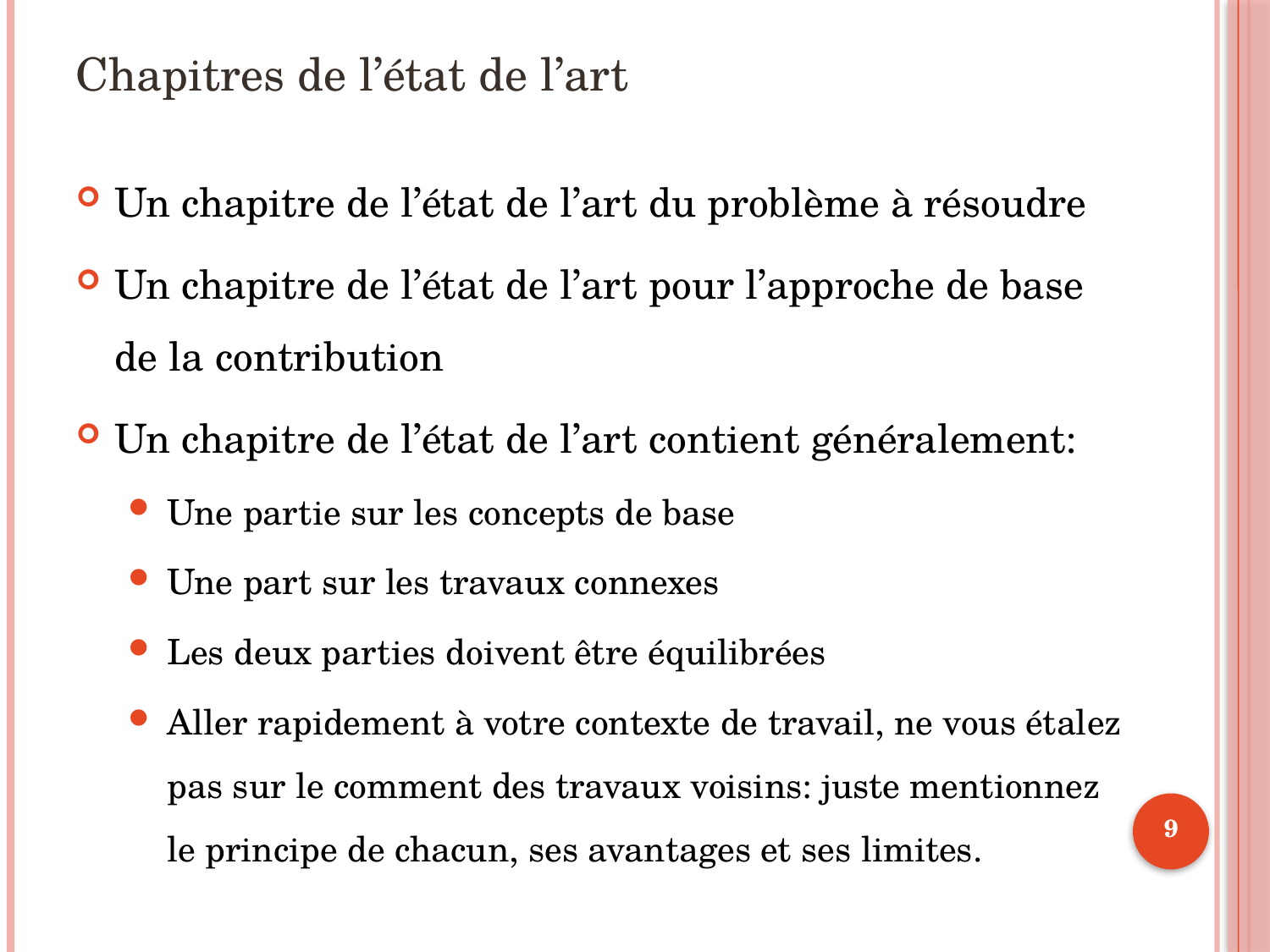

# Chapitres de l’état de l’art
Un chapitre de l’état de l’art du problème à résoudre
Un chapitre de l’état de l’art pour l’approche de base de la contribution
Un chapitre de l’état de l’art contient généralement:
Une partie sur les concepts de base
Une part sur les travaux connexes
Les deux parties doivent être équilibrées
Aller rapidement à votre contexte de travail, ne vous étalez pas sur le comment des travaux voisins: juste mentionnez le principe de chacun, ses avantages et ses limites.

9